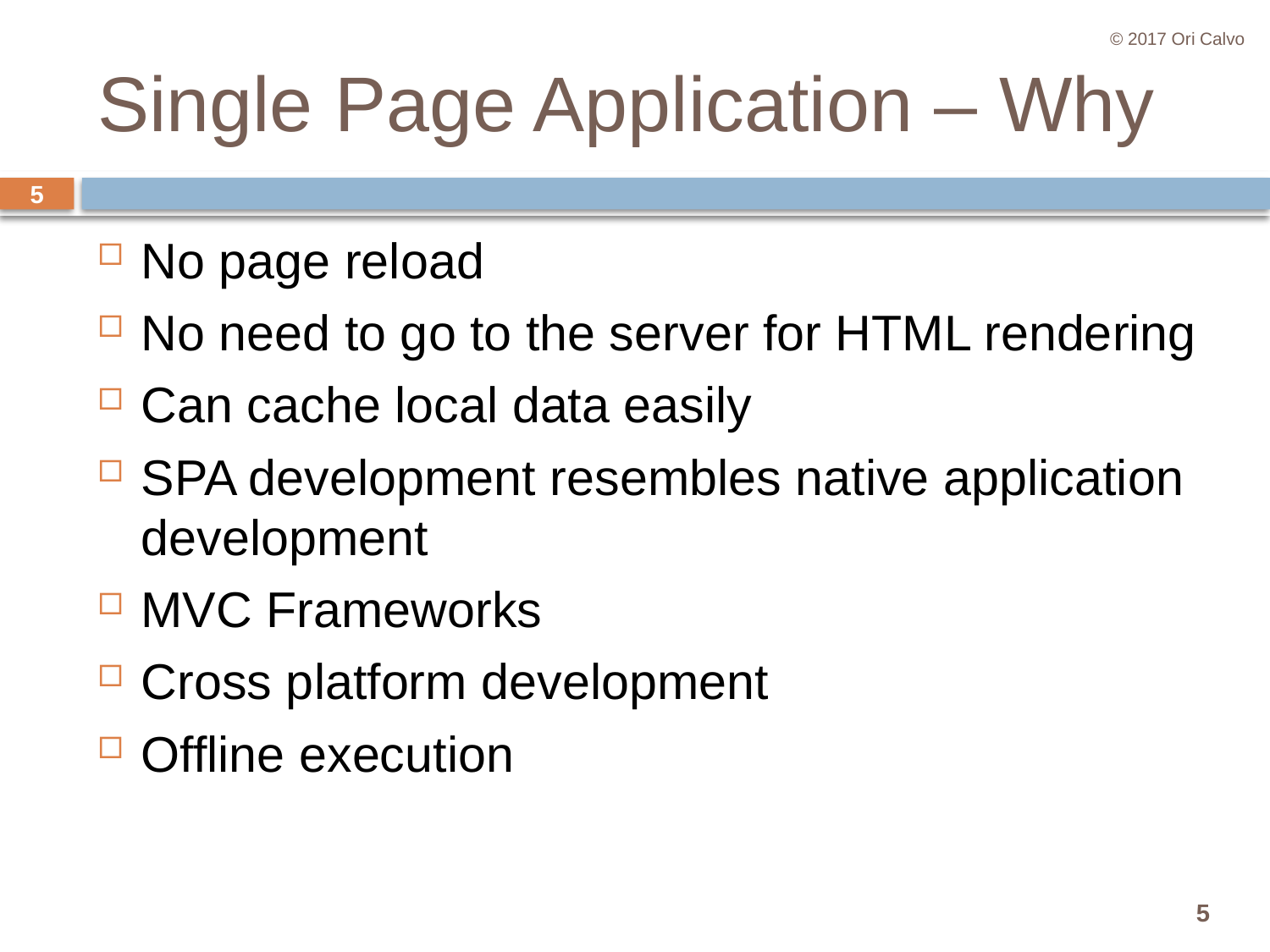

© 2017 Ori Calvo
# Single Page Application – Why
5
No page reload
No need to go to the server for HTML rendering
Can cache local data easily
SPA development resembles native application development
MVC Frameworks
Cross platform development
Offline execution